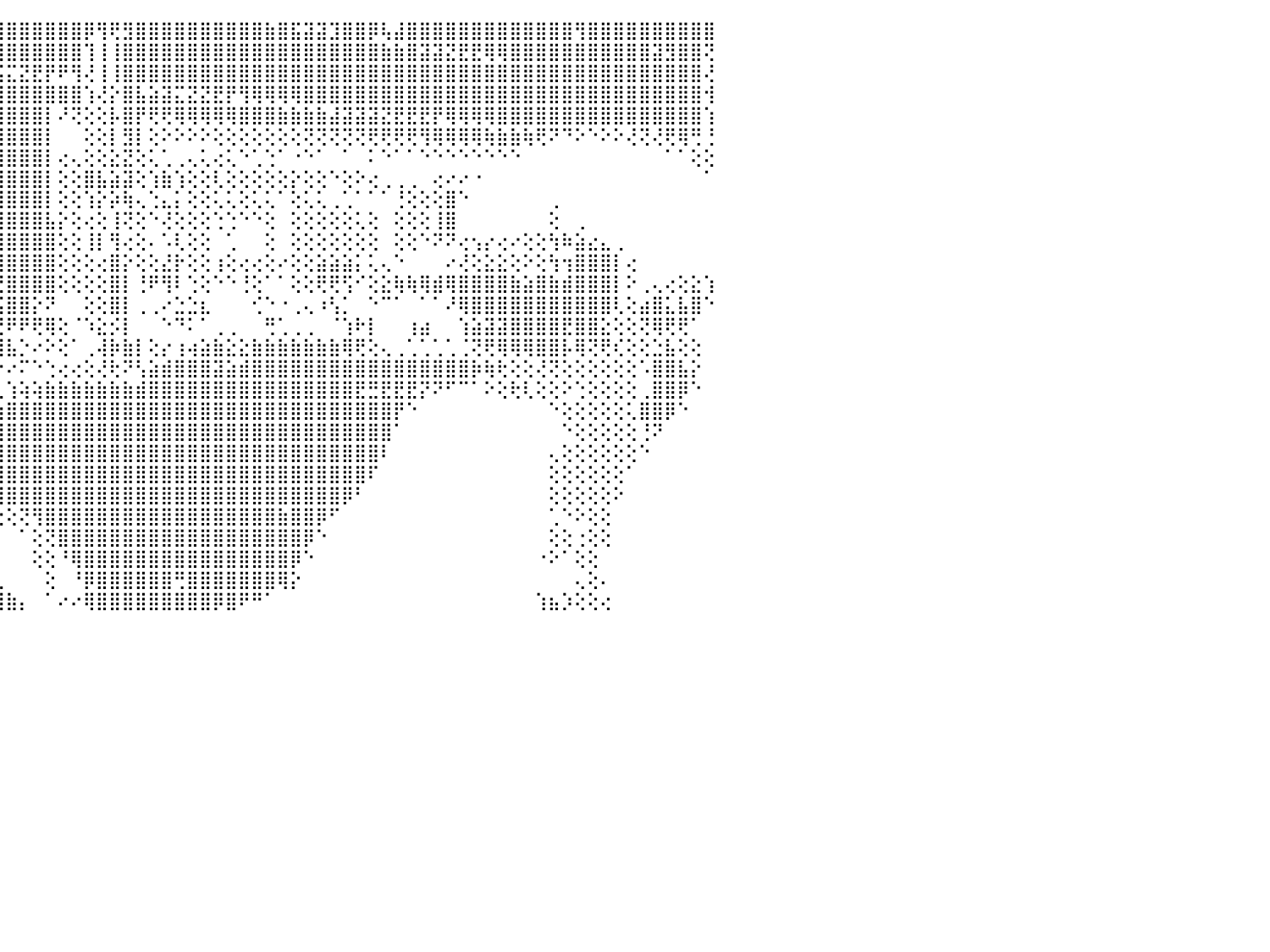

⣿⣿⣿⣿⣿⣿⣿⣿⣿⣿⣿⢟⢏⢝⣻⡕⢸⡇⣵⢕⢅⢸⣇⢀⢻⣿⣧⡵⡿⢏⢱⢕⣦⣿⣿⣿⣿⣿⣿⣿⣿⣿⣿⣿⣿⣿⣿⣿⣿⣿⣿⡿⢻⢟⣻⣿⣿⣿⣿⣿⣿⣿⣿⣿⣿⣷⣿⣯⣽⣽⣹⣿⣿⡿⢧⣼⣿⣿⣿⣿⣿⣿⣿⣿⣿⣿⣿⣿⣿⢻⣿⣿⣿⣿⣿⣿⣿⣿⣿⣿⠀
⢿⣿⣿⣿⣿⣿⣿⣿⣿⢏⠕⢑⢸⡇⣿⢧⢸⣧⣽⢕⢕⢸⡿⢵⢾⣿⣵⣶⢸⣿⣿⣿⣿⣿⣿⣿⣿⣿⣿⣿⣿⣿⣿⢿⣿⣿⣿⣿⣿⣿⣿⢹⢸⢸⣿⣿⣿⣿⣿⣿⣿⣿⣿⣿⣿⣿⣿⣿⣿⣿⣿⣿⣿⣿⣷⣷⣿⣽⣽⣝⣟⣟⢿⢿⣿⣿⣿⣿⣿⣿⣿⣿⣿⣿⣿⣽⣻⣿⣿⢝⠀
⣿⣿⣿⣿⣿⣿⣷⣿⣿⣧⢕⢕⢜⠋⢇⡆⢸⡿⢸⢕⣜⣭⣷⣾⣾⣿⣿⡟⢼⣿⣿⣿⣿⣿⣿⣿⡿⢿⡟⢯⠝⠗⢘⢙⣩⣍⣝⣟⡟⠟⢻⢜⢸⢸⣿⣿⣿⣿⣿⣿⣿⣿⣿⣿⣿⣿⣿⣿⣿⣿⣿⣿⣿⣿⣿⣿⣿⣿⣿⣿⣿⣿⣿⣿⣿⣿⣿⣿⣿⣿⣿⣿⣿⣿⣿⣿⣿⣿⣿⢜⠀
⣿⣿⣿⣿⣿⣿⣿⣿⣿⣿⢱⢕⢸⡧⣟⣟⡝⠰⣼⣿⣿⣿⣿⣿⣿⣿⣿⣷⣾⡿⢿⢟⢻⠟⠟⢂⢙⢅⢄⢔⢔⢕⢕⣥⣿⣿⣿⣿⣿⣿⣿⢱⢜⡕⣿⣧⣵⣽⣍⣝⣝⣟⡟⢻⢿⢿⢿⢿⣿⣿⣿⣿⣿⣿⣿⣿⣿⣿⣿⣿⣿⣿⣿⣿⣿⣿⣿⣿⣿⣿⣿⣿⣿⣿⣿⣿⣿⣿⣿⢺⠀
⣿⣿⣿⣿⣿⣿⢻⣿⣯⡿⢞⣫⣽⡷⠕⢽⢕⢨⣿⣿⣿⣿⣿⡿⢿⢿⠟⠏⢑⢅⢅⢔⢔⢕⢕⢕⢕⠕⠕⠑⠑⢜⣺⣿⣿⣿⣿⣿⡇⠜⢝⢕⢕⡧⣿⡟⢟⢟⢿⢿⢿⢿⢿⣿⣿⣿⣷⣷⣷⣷⣼⣽⣽⣽⣝⣟⣟⣟⡟⢿⢿⢿⢿⣿⣿⣿⣿⣿⣿⣿⣿⣿⣿⣿⣿⣿⣿⣿⣿⢱⠀
⢧⢿⢟⢟⢝⢕⢕⢸⣿⣿⣿⣿⣿⡯⢕⢘⢵⢗⢟⠏⠝⢙⢝⢅⢔⢔⢕⢕⢕⢕⢑⢕⢅⢕⢕⢔⢔⢔⠀⠀⠀⠀⣿⣿⣿⣿⣿⣿⡇⠀⠀⢕⢕⡇⣻⡇⢕⠕⠕⠕⠕⢕⢕⢕⢕⢕⢕⢕⢝⢝⢝⢝⢝⢟⢟⢟⢟⢻⢿⢿⢿⢿⢷⣷⣷⢷⢟⠝⠙⠕⠑⠕⠕⢜⢝⢜⢟⢿⢛⢘⠀
⢕⢕⢕⢕⢕⢅⢕⢑⢟⣿⣿⢟⠟⢝⢑⢅⢅⢔⢔⢕⢕⢕⢑⢕⢕⢕⢕⢔⢄⢁⠕⠑⠁⠑⠑⠑⠁⠁⠀⠀⠀⠀⣿⣿⣿⣿⣿⣿⡇⢔⢄⢕⢕⣕⣝⢕⢅⢁⢀⢄⢅⢔⢅⠑⢁⢑⠁⠐⠑⠁⠀⠁⠀⠅⠑⠁⠁⠑⠑⠑⠑⠑⠑⠑⠑⠀⠀⠀⠀⠀⠀⠀⠀⠀⠀⠀⠁⠁⢕⢕⠀
⢕⢕⠑⠕⠅⠄⢅⢕⢅⢅⢕⢔⢕⢕⢕⢕⢁⠀⠀⠑⠁⠑⠁⠁⠑⢕⢱⣕⢕⢕⠀⠀⠀⠀⢀⡀⢀⢔⠀⢄⠀⣶⣿⣿⣿⣿⣿⣿⡇⢕⢕⣿⣧⣵⣽⢕⢱⣷⢱⢕⢕⢇⢕⢕⢕⢕⢕⡕⢕⢕⠑⢕⠕⢔⢀⢀⢀⠀⢔⠔⠔⠐⠀⠀⠀⠀⠀⠀⠀⠀⠀⠀⠀⠀⠀⠀⠀⠀⠀⠁⠀
⢇⡑⢀⢄⢅⠄⢄⠁⢕⢀⠀⢔⢔⢄⢕⢕⢕⢕⠀⠀⠀⢀⢄⣠⡄⢕⢼⣻⡗⢕⠀⠀⠐⠔⠕⠕⠕⠕⢕⢕⠑⢙⣹⣿⣿⣿⣿⣿⡇⢕⢕⢱⡕⡵⢷⢄⢑⣄⡅⢕⢕⢅⢅⢕⢅⢅⠁⢕⢅⢅⢀⢁⠁⠁⠁⢘⢕⢕⢕⣿⠑⠀⠀⠀⠀⠀⠀⢀⠀⠀⠀⠀⠀⠀⠀⠀⠀⠀⠀⠀⠀
⣿⣯⣝⣝⢕⢔⢕⢑⢕⢕⢕⣕⣕⢕⢕⢕⢕⢕⢕⠇⢑⢑⢕⢘⠁⢕⢕⣿⡇⢕⠄⢀⢔⢕⣿⣿⣼⢕⢕⢕⢑⢕⢝⡟⢻⣿⣿⣿⣧⡕⢕⢔⢕⢸⢝⢕⠑⢜⢕⢕⢕⢑⢑⠑⠑⢕⠀⢕⢕⢕⢕⢕⢅⢕⠀⢕⢕⢕⢸⣿⠀⠀⠀⠀⠀⠀⠀⢕⠀⢀⠀⠀⠀⠀⠀⠀⠀⠀⠀⠀⠀
⢿⢟⢟⢟⢟⢟⢕⢕⢕⢕⢕⢹⣿⣕⡇⢕⢕⢕⢕⢁⢕⢕⢕⢀⠀⢕⢕⣥⣵⡕⠀⠀⢕⢕⣿⢿⣿⢕⢕⢕⢕⠀⢟⢕⢸⣿⣿⣿⣿⢕⢕⢸⡇⢻⢔⢕⠄⠡⢇⢕⢕⠀⢁⠀⠀⢕⠀⢕⢕⢕⢕⢕⢕⢕⠀⢕⢕⠑⠝⠝⢔⢢⡔⢔⠔⢕⢕⢳⠷⣵⣔⣄⢀⠀⠀⠀⠀⠀⠀⠀⠀
⢷⠷⠾⠷⠕⢗⠑⢵⢷⡏⢙⠉⠛⠛⢳⢵⢵⢵⢷⣵⠷⠷⠵⠵⠤⠵⢕⢿⢝⢕⠀⢀⢕⠕⠕⠕⠕⠑⢕⢕⢕⠄⢕⢕⢸⣿⣿⣿⣿⢕⢕⢕⢔⣿⡕⢕⢕⣜⡗⢕⢕⢰⢕⢔⢔⢕⠔⢕⢕⣵⣵⣵⡅⢅⢄⠑⠀⠀⠀⠔⢜⢕⣕⣕⢕⠕⢕⢳⢲⣿⣿⣿⡇⢔⠀⠀⠀⠀⠀⠀⠀
⠞⠑⢀⣄⣤⣕⢕⢕⠕⢇⠑⢕⡤⠕⣕⣕⣑⣡⡷⢿⣕⢱⢀⢀⢀⢀⢀⢕⢕⢕⠑⠑⣕⣑⢕⢕⢕⢕⢕⢕⠕⠐⢱⡕⢘⣿⣿⣿⣿⢕⢕⢕⢕⣿⡇⢘⠟⢻⠇⢑⢕⠑⠑⢘⢕⠁⠁⢕⢕⢟⢟⢫⠊⢕⣕⢷⢷⢿⣾⢿⣿⣿⣿⣿⣷⣵⣿⣷⣾⣿⣿⣿⡇⠕⢀⢄⢔⢕⣕⢱⠀
⠁⠀⠀⠁⠕⢁⣀⠄⢄⡕⠠⢾⣿⣿⣿⣿⣿⣿⣿⣷⣷⣷⣾⣿⣿⣿⣷⣶⣷⢕⢰⡄⡿⡯⠁⡕⢑⠁⠐⠑⠄⠀⢸⡇⣨⣿⣿⡕⠝⠀⠀⢕⢕⣿⡇⢀⢀⠔⣑⣑⣆⠀⠀⠀⢊⠑⠐⢀⢄⠰⢣⡁⠀⠑⠉⠁⠀⠁⠁⠜⢿⣿⣿⣿⣿⣿⣿⣿⣿⣿⣿⣿⢇⢕⣴⣿⣅⣧⣿⠑⠀
⣀⡀⢀⢀⢔⠁⢑⢔⠑⠑⠁⠁⢛⢿⢿⠏⠀⠹⠿⠿⢿⠿⠿⠿⠿⠿⠿⠿⠟⢕⠀⠐⠉⠉⠵⠀⠑⠋⠀⠐⠀⠐⠸⢵⢜⠟⠟⢟⢿⢕⠈⠱⣕⡪⡇⠀⠀⠑⠙⠅⠁⢀⢀⠀⠀⢛⢁⢀⢀⠀⠈⢱⠗⡇⠀⠀⢰⣴⠀⠀⢱⣵⣽⣽⣿⣿⣿⣿⣟⣿⣿⣕⢕⢕⢝⢿⢟⢟⠁⠀⠀
⢕⢸⢻⢟⢷⢴⢵⢄⢄⢄⢄⠀⠀⠄⠄⠄⠀⠀⠀⠀⠀⠀⠀⠁⢁⠁⠁⠁⣑⣕⣕⣕⢔⢔⢕⢄⢀⢄⢀⣁⢄⠔⢇⠿⢿⣧⡑⠔⠕⢕⠁⢀⢼⡷⣷⡇⢕⡔⢰⢴⣵⣷⣕⣕⣷⣷⣷⣷⣷⣷⣷⢿⢟⢕⢄⢀⢁⢁⢁⢁⢈⢝⢟⢿⢿⢿⣿⣿⡧⢿⢝⢟⢎⢕⢕⣑⣧⢕⢕⠀⠀
⢕⢕⢕⢕⢕⢕⢕⢕⢕⢕⢕⢕⢕⢕⢔⢔⢄⢄⢄⢄⢄⢄⢄⢄⢄⢄⢔⢔⢱⢗⢞⢻⣿⣿⣿⣷⣷⣷⣮⣽⣽⣕⡕⢐⠒⠔⠍⠑⢑⢔⢔⢕⢜⢗⠝⢣⣵⣾⣿⣿⣿⣽⣵⣾⣿⣿⣿⣿⣿⣿⣿⣿⣿⣿⣿⣿⣿⣿⣿⣿⣿⡷⢷⢗⢕⢕⢜⢝⢕⢕⢕⢕⢕⢕⠡⣿⣿⣧⡕⠀⠀
⣕⣱⣵⣵⣕⣕⣕⣡⣵⣕⣑⣱⣵⣵⣵⣥⣵⣇⣵⣵⣷⣷⣷⣗⣷⣾⣾⣧⣗⣷⣵⣧⣶⣾⣿⣿⣿⢾⢿⢟⢝⢝⢕⢅⢅⢱⢵⢵⣷⣷⣷⣷⣷⣷⣷⣾⣿⣿⣿⣿⣿⣿⣿⣿⣿⣿⣿⣿⣿⣿⣿⣿⣟⣛⣟⣟⣟⡝⠝⠋⠉⠁⠕⢕⢗⢇⢕⢕⠕⢑⢕⢕⢕⢕⢀⣿⣿⡿⠑⠀⠀
⣿⣿⣿⣿⣿⣿⣿⣿⣿⣿⣿⣿⣿⣿⣿⢿⢿⢿⢿⢛⢻⢿⢿⣿⣿⣿⣿⣿⣿⣿⣿⣿⣿⣿⣿⣿⣿⣿⣿⣿⣷⣷⣷⣷⣷⣿⣿⣿⣿⣿⣿⣿⣿⣿⣿⣿⣿⣿⣿⣿⣿⣿⣿⣿⣿⣿⣿⣿⣿⣿⣿⣿⣿⣿⣿⡟⠑⠀⠀⠀⠀⠀⠀⠀⠀⠀⠀⠑⢕⢕⢕⢕⢕⢅⣿⣿⡿⠑⠀⠀⠀
⣿⣿⣿⣿⣿⣿⣿⣿⣿⣿⣿⣿⣯⣵⣵⣵⣵⣵⣵⣵⣵⣷⣾⣿⣿⣿⣿⣿⣿⣿⣿⣿⣿⣿⣿⣿⣿⣿⣿⣿⣿⣿⣿⣿⣿⣿⣿⣿⣿⣿⣿⣿⣿⣿⣿⣿⣿⣿⣿⣿⣿⣿⣿⣿⣿⣿⣿⣿⣿⣿⣿⣿⣿⣿⣿⠁⠀⠀⠀⠀⠀⠀⠀⠀⠀⠀⠀⠀⠑⢕⢕⢕⢕⢕⢘⠝⠀⠀⠀⠀⠀
⣿⣿⣿⣿⣿⣿⣿⣿⣿⣿⣿⣿⣿⣿⣿⣿⣿⣿⣿⣿⣿⣿⣿⣿⣿⣿⣿⣿⣿⣿⣿⣿⣿⣿⣿⣿⣿⣿⣿⣿⣿⣿⣿⣿⣿⣿⣿⣿⣿⣿⣿⣿⣿⣿⣿⣿⣿⣿⣿⣿⣿⣿⣿⣿⣿⣿⣿⣿⣿⣿⣿⣿⣿⣿⠇⠀⠀⠀⠀⠀⠀⠀⠀⠀⠀⠀⠀⢄⢕⢕⢕⢕⢕⢕⠑⠀⠀⠀⠀⠀⠀
⣿⣿⣿⣿⣿⣿⣿⣿⣿⣿⣿⣿⣿⣿⣿⣿⣿⣿⣿⣿⣿⣿⣿⣿⣿⣿⣿⣿⣿⣿⣿⣿⣿⣿⣿⣿⣿⣿⣿⣿⣿⣿⣿⣿⣿⣿⣿⣿⣿⣿⣿⣿⣿⣿⣿⣿⣿⣿⣿⣿⣿⣿⣿⣿⣿⣿⣿⣿⣿⣿⣿⣿⣿⠏⠀⠀⠀⠀⠀⠀⠀⠀⠀⠀⠀⠀⠀⢕⢕⢕⢕⢕⢕⠁⠀⠀⠀⠀⠀⠀⠀
⣿⣿⣿⣿⣿⣿⣿⣿⣿⣿⣿⣿⣿⣿⣿⣿⣿⣿⣿⣿⣿⣿⣿⣿⣿⣿⣿⣿⣿⣿⣿⣿⣿⣿⣿⣿⣿⣿⣿⣿⣿⣿⣿⣿⣿⣿⣿⣿⣿⣿⣿⣿⣿⣿⣿⣿⣿⣿⣿⣿⣿⣿⣿⣿⣿⣿⣿⣿⣿⣿⣿⡿⠃⠀⠀⠀⠀⠀⠀⠀⠀⠀⠀⠀⠀⠀⠀⢕⢕⢕⢕⢕⠕⠀⠀⠀⠀⠀⠀⠀⠀
⣿⣿⣿⣿⣿⣿⣿⣿⣿⣿⣿⣿⣿⣿⣿⣿⣿⣿⣿⣿⣿⣿⣿⣿⣿⣿⣿⣿⣿⣿⣿⣿⣿⣿⣟⣿⣿⣿⣿⣿⣿⣿⣿⢕⢕⢕⢝⢻⣿⣿⣿⣿⣿⣿⣿⣿⣿⣿⣿⣿⣿⣿⣿⣿⣿⣿⣷⣿⣿⡿⠋⠀⠀⠀⠀⠀⠀⠀⠀⠀⠀⠀⠀⠀⠀⠀⠀⢁⠑⠕⢕⢕⠀⠀⠀⠀⠀⠀⠀⠀⠀
⣿⣿⣿⣿⣿⣿⣿⣿⣿⣿⣿⣿⣿⣿⣿⣿⣿⣿⣿⣿⣿⣿⣿⣿⣿⣿⣿⣿⣿⣿⣿⣿⣿⣿⣿⣿⣿⣿⣿⣿⣿⣿⣿⢄⠀⠀⠁⢕⢝⣿⣿⣿⣿⣿⣿⣿⣿⣿⣿⣿⣿⣿⣿⣿⣿⣿⣿⣿⡿⠑⠀⠀⠀⠀⠀⠀⠀⠀⠀⠀⠀⠀⠀⠀⠀⠀⠀⢕⢕⢐⢕⢕⠀⠀⠀⠀⠀⠀⠀⠀⠀
⣿⣿⣿⣿⣿⣿⣿⣿⣿⣿⣿⣿⣿⣿⣿⣿⣿⣿⣿⣿⣿⣿⣿⣿⣿⣿⣿⣿⣽⣿⣿⣿⣿⣿⣿⣿⣿⣿⣿⣿⣿⣿⣿⣇⠀⠀⠀⢕⢕⠘⢿⣿⣿⣿⣿⣿⣿⣿⣿⣿⣿⣿⣿⣿⣿⣿⣿⡿⠑⠀⠀⠀⠀⠀⠀⠀⠀⠀⠀⠀⠀⠀⠀⠀⠀⠀⠐⠕⠁⢕⢕⠀⠀⠀⠀⠀⠀⠀⠀⠀⠀
⣿⣿⣿⣿⣿⣿⣿⣿⣿⣿⣿⣿⣿⣿⣿⣿⣿⣿⣿⣿⣿⣿⣿⣿⣿⣿⣿⣿⣿⣿⣿⣿⣿⣿⣿⣿⣿⣿⣿⣿⣿⣿⣿⣿⣆⠀⠀⠀⢕⠀⠘⡿⣿⣿⣿⣿⣿⣿⢛⣿⣿⣿⣿⣿⣿⣿⢿⡕⠀⠀⠀⠀⠀⠀⠀⠀⠀⠀⠀⠀⠀⠀⠀⠀⠀⠀⠀⠀⠀⢄⢕⠄⠀⠀⠀⠀⠀⠀⠀⠀⠀
⣿⣿⣿⣿⣿⣿⣿⣿⣿⣿⣿⣿⣿⣿⣿⣿⣿⣿⣿⣿⣿⣿⣿⣿⣿⣿⣿⣿⣿⣿⣿⣿⣿⣿⣿⣿⣿⣿⣿⣿⣿⣿⣿⣿⣿⣷⡄⠀⠁⠔⠔⢿⣿⣿⣿⣿⣿⣿⣿⣿⣿⡿⣿⠟⠛⠁⠀⠀⠀⠀⠀⠀⠀⠀⠀⠀⠀⠀⠀⠀⠀⠀⠀⠀⠀⠀⢱⣦⡱⢕⢕⢔⠀⠀⠀⠀⠀⠀⠀⠀⠀
⠀⠀⠀⠀⠀⠀⠀⠀⠀⠀⠀⠀⠀⠀⠀⠀⠀⠀⠀⠀⠀⠀⠀⠀⠀⠀⠀⠀⠀⠀⠀⠀⠀⠀⠀⠀⠀⠀⠀⠀⠀⠀⠀⠀⠀⠀⠀⠀⠀⠀⠀⠀⠀⠀⠀⠀⠀⠀⠀⠀⠀⠀⠀⠀⠀⠀⠀⠀⠀⠀⠀⠀⠀⠀⠀⠀⠀⠀⠀⠀⠀⠀⠀⠀⠀⠀⠀⠀⠀⠀⠀⠀⠀⠀⠀⠀⠀⠀⠀⠀⠀